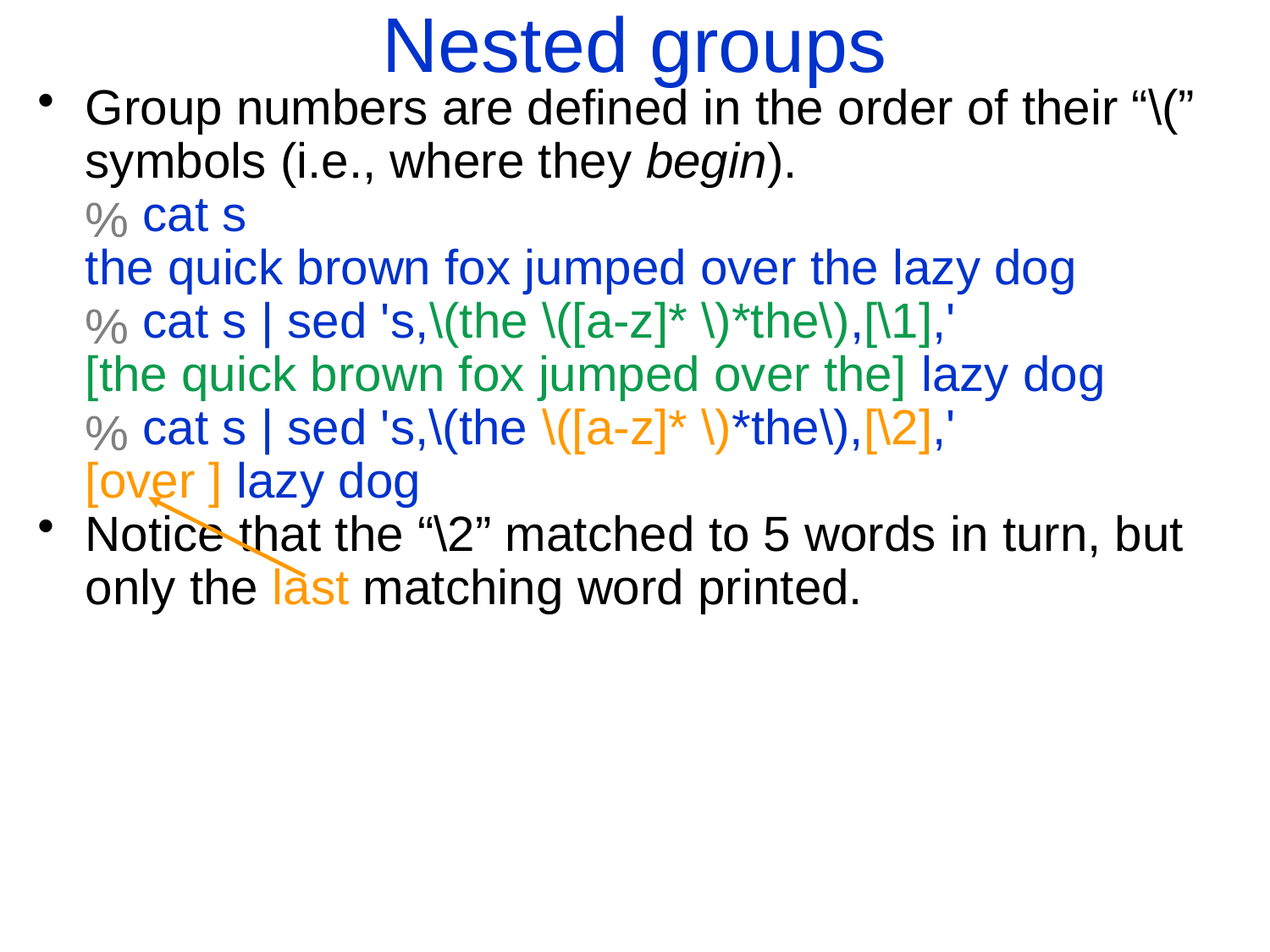

# Nested groups
Group numbers are defined in the order of their “\(” symbols (i.e., where they begin).
	% cat s
	the quick brown fox jumped over the lazy dog
	% cat s | sed 's,\(the \([a-z]* \)*the\),[\1],'
	[the quick brown fox jumped over the] lazy dog
	% cat s | sed 's,\(the \([a-z]* \)*the\),[\2],'
	[over ] lazy dog
Notice that the “\2” matched to 5 words in turn, but only the last matching word printed.

	%

	%

	%